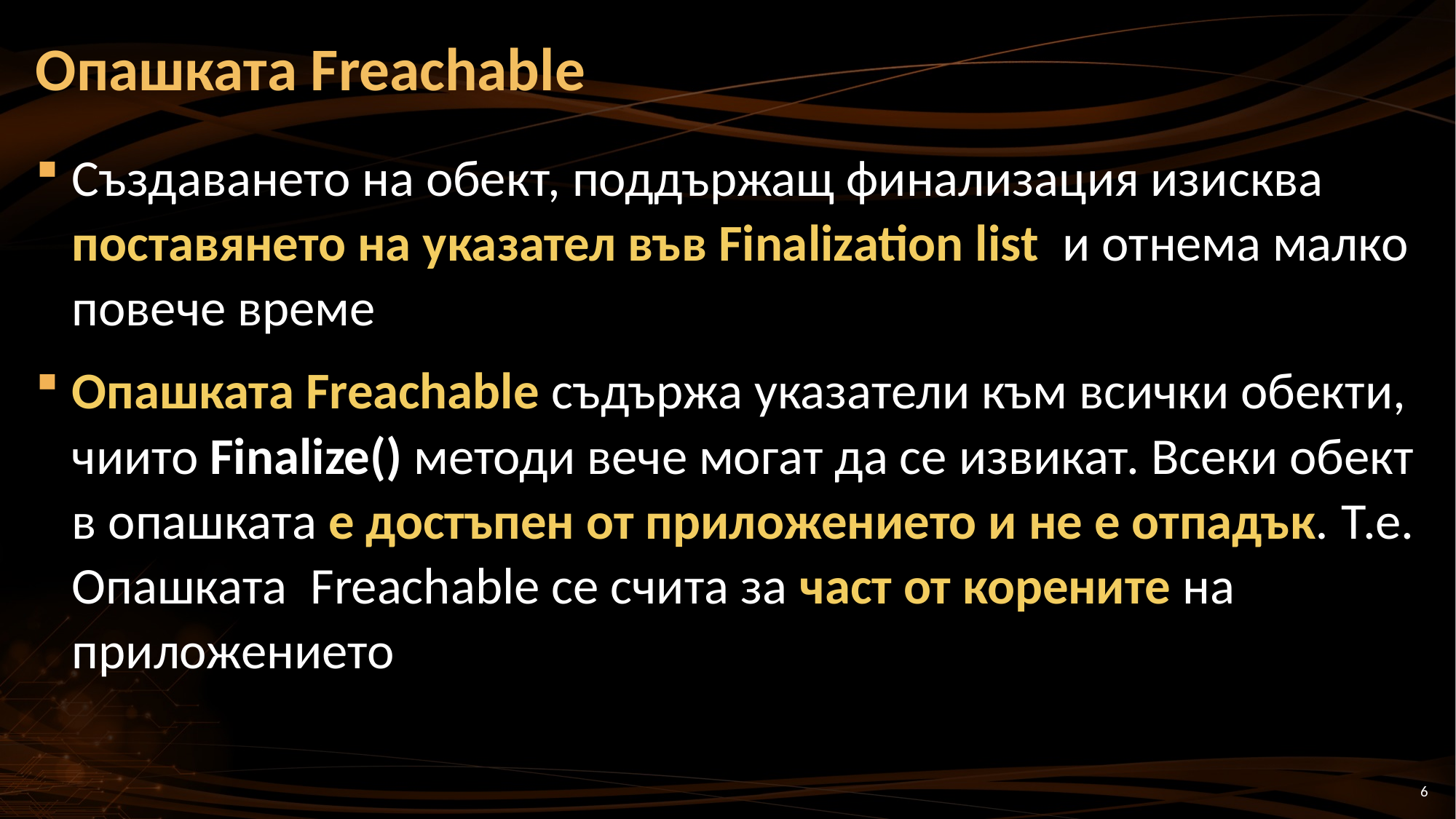

# Опашката Freachable
Създаването на обект, поддържащ финализация изисква поста­вянето на указател във Finalization list  и отнема малко повече време
Опашката Freachable съдържа указатели към всички обекти, чиито Finalize() методи вече могат да се извикат. Всеки обект в опашката е достъпен от приложението и не е отпадък. Т.е. Опашката  Freachable се счита за част от корените на приложението
6